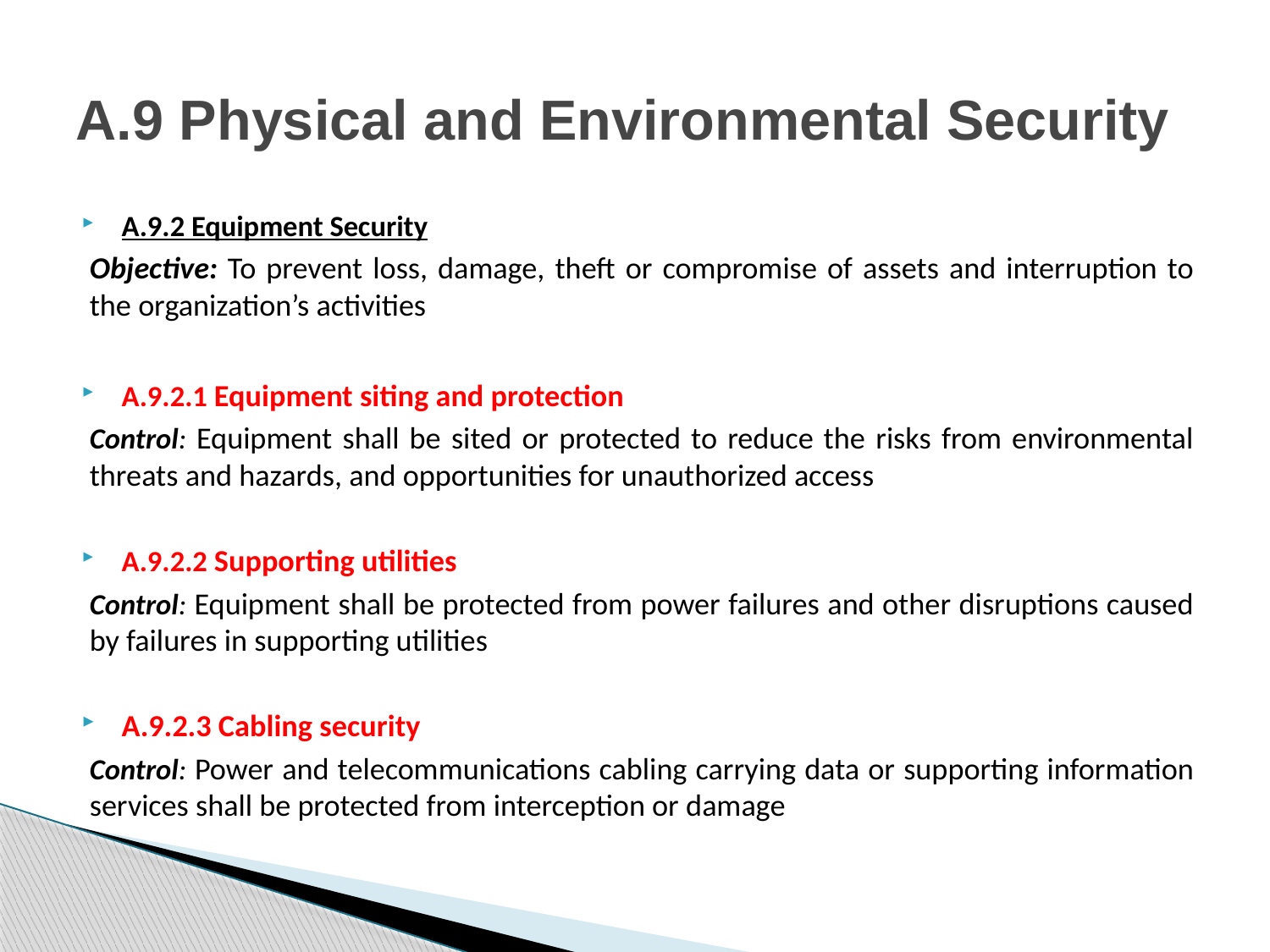

# A.9 Physical and Environmental Security
A.9.2 Equipment Security
Objective: To prevent loss, damage, theft or compromise of assets and interruption to the organization’s activities

A.9.2.1 Equipment siting and protection
Control: Equipment shall be sited or protected to reduce the risks from environmental threats and hazards, and opportunities for unauthorized access

A.9.2.2 Supporting utilities
Control: Equipment shall be protected from power failures and other disruptions caused by failures in supporting utilities

A.9.2.3 Cabling security
Control: Power and telecommunications cabling carrying data or supporting information services shall be protected from interception or damage